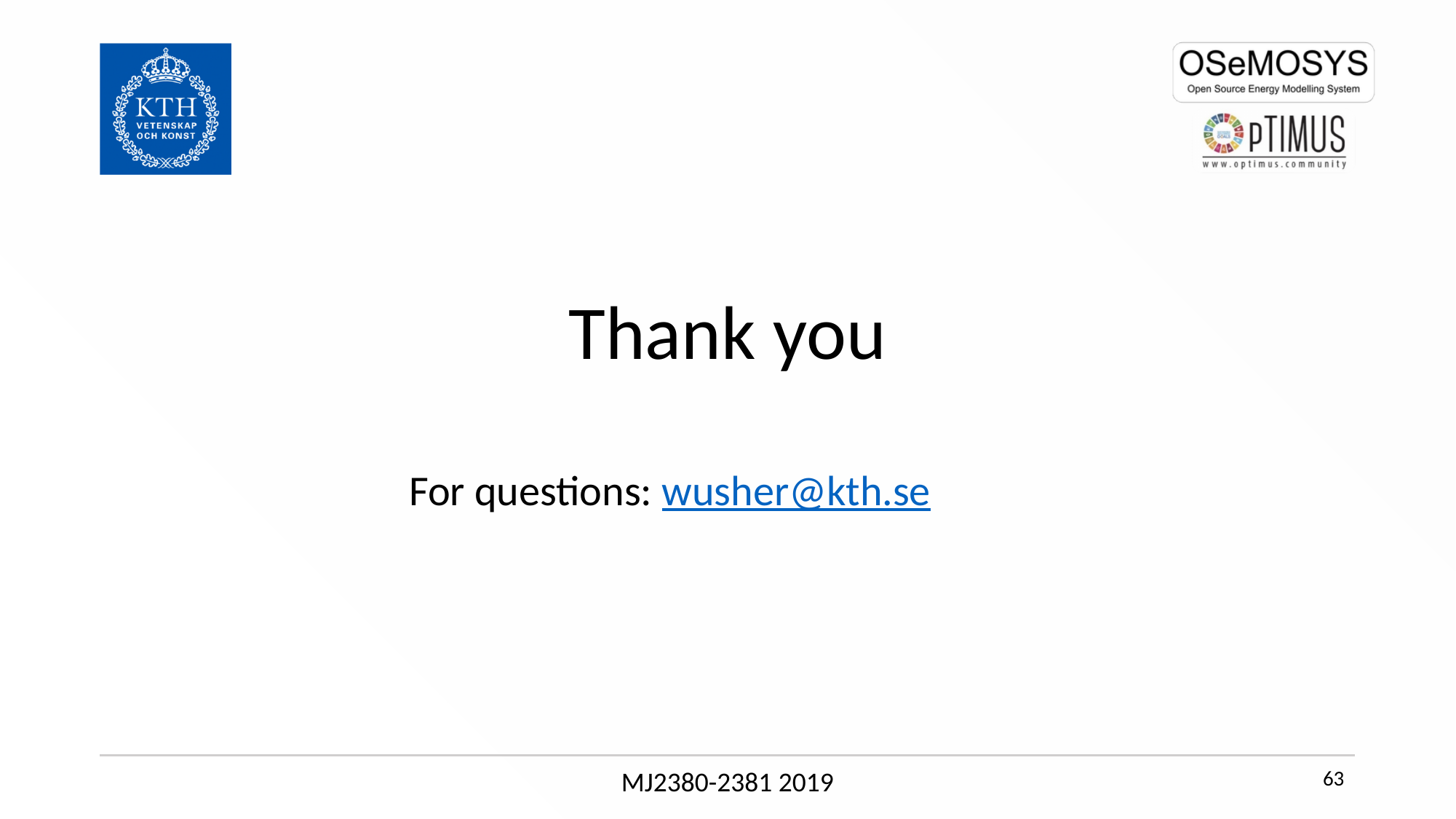

# Thank you
For questions: wusher@kth.se
MJ2380-2381 2019
63